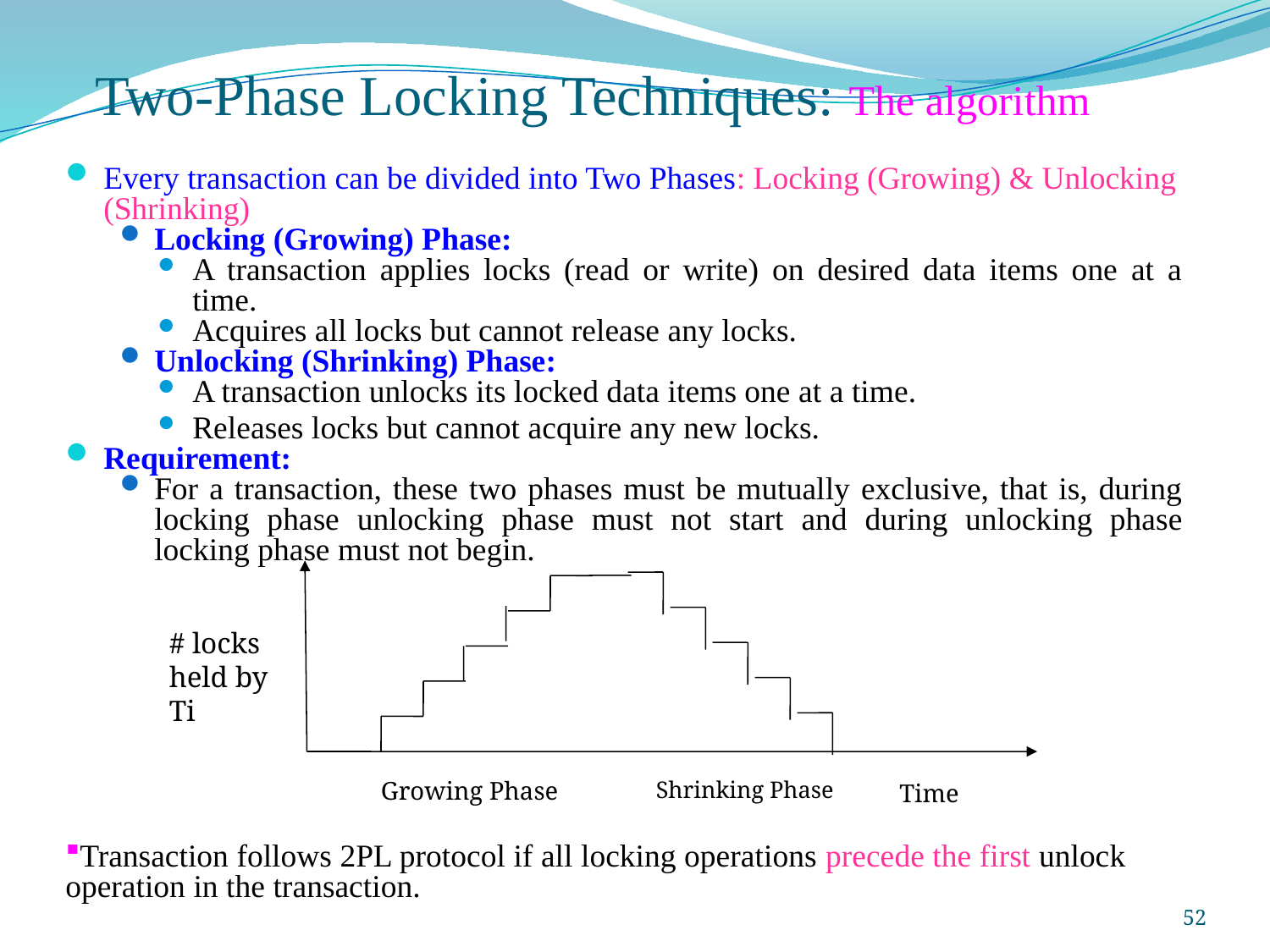

# Two-Phase Locking Techniques: The algorithm
Every transaction can be divided into Two Phases: Locking (Growing) & Unlocking (Shrinking)
Locking (Growing) Phase:
A transaction applies locks (read or write) on desired data items one at a time.
Acquires all locks but cannot release any locks.
Unlocking (Shrinking) Phase:
A transaction unlocks its locked data items one at a time.
Releases locks but cannot acquire any new locks.
Requirement:
For a transaction, these two phases must be mutually exclusive, that is, during locking phase unlocking phase must not start and during unlocking phase locking phase must not begin.

# locks
held by
Ti
Growing Phase
Shrinking Phase
Time
Transaction follows 2PL protocol if all locking operations precede the first unlock operation in the transaction.
52